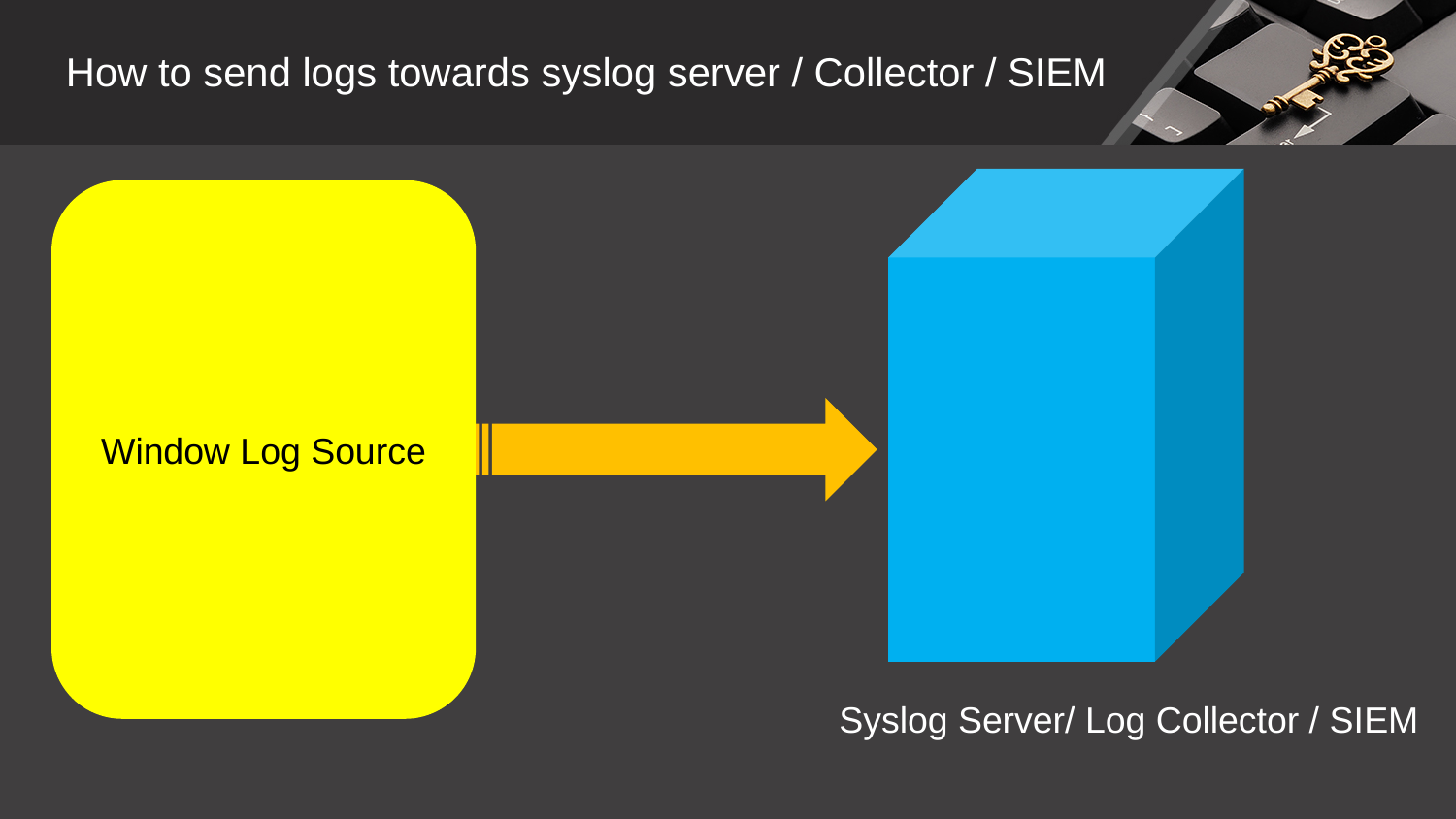

How to send logs towards syslog server / Collector / SIEM

Window Log Source

Syslog Server/ Log Collector / SIEM